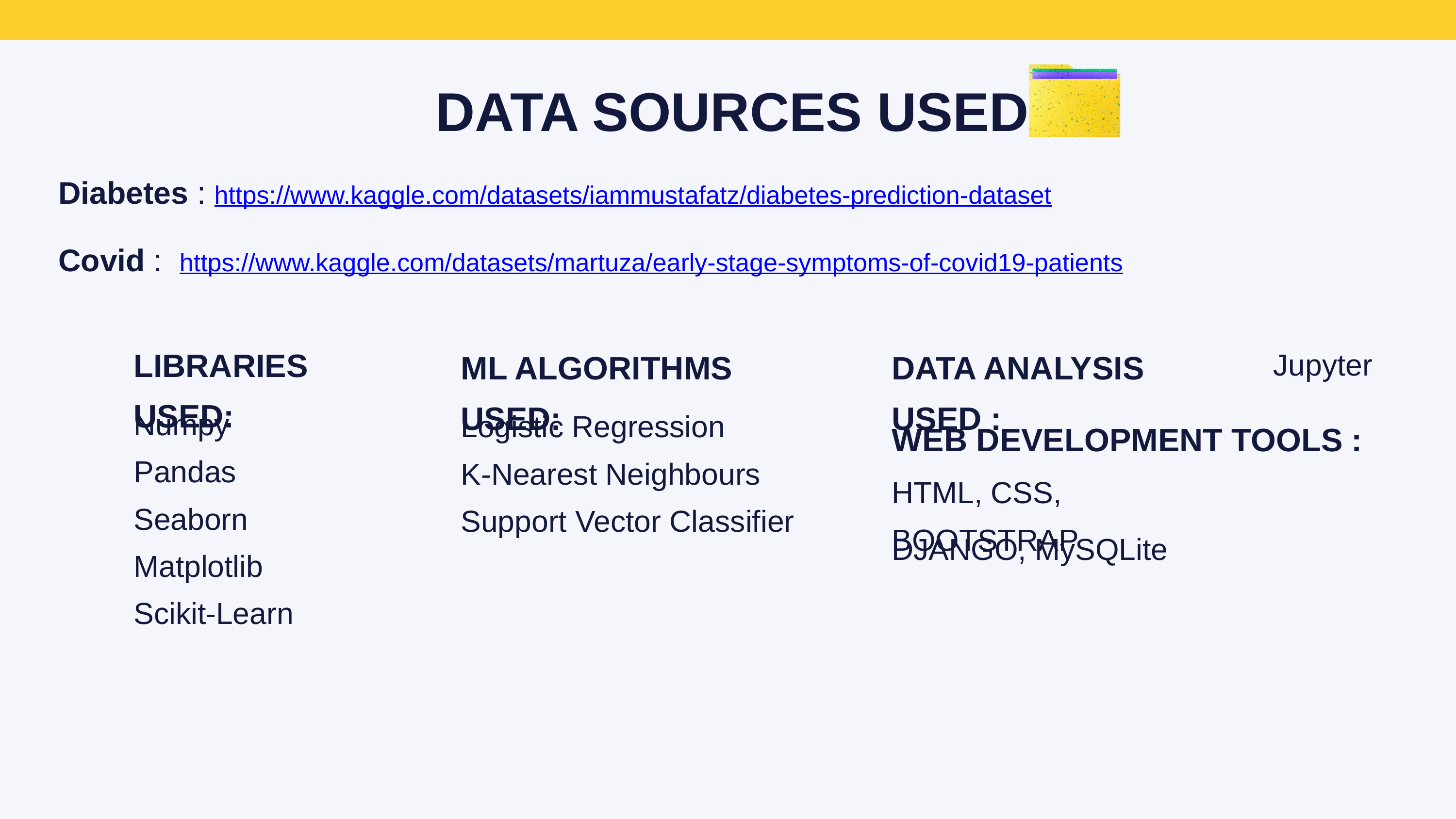

DATA SOURCES USED

Diabetes : https://www.kaggle.com/datasets/iammustafatz/diabetes-prediction-dataset

Covid :  https://www.kaggle.com/datasets/martuza/early-stage-symptoms-of-covid19-patients

LIBRARIES USED:
Jupyter
ML ALGORITHMS USED:
DATA ANALYSIS USED :
Numpy
Pandas
Seaborn
Matplotlib
Scikit-Learn
Logistic Regression
K-Nearest Neighbours
Support Vector Classifier
WEB DEVELOPMENT TOOLS :
HTML, CSS, BOOTSTRAP
DJANGO, MySQLite